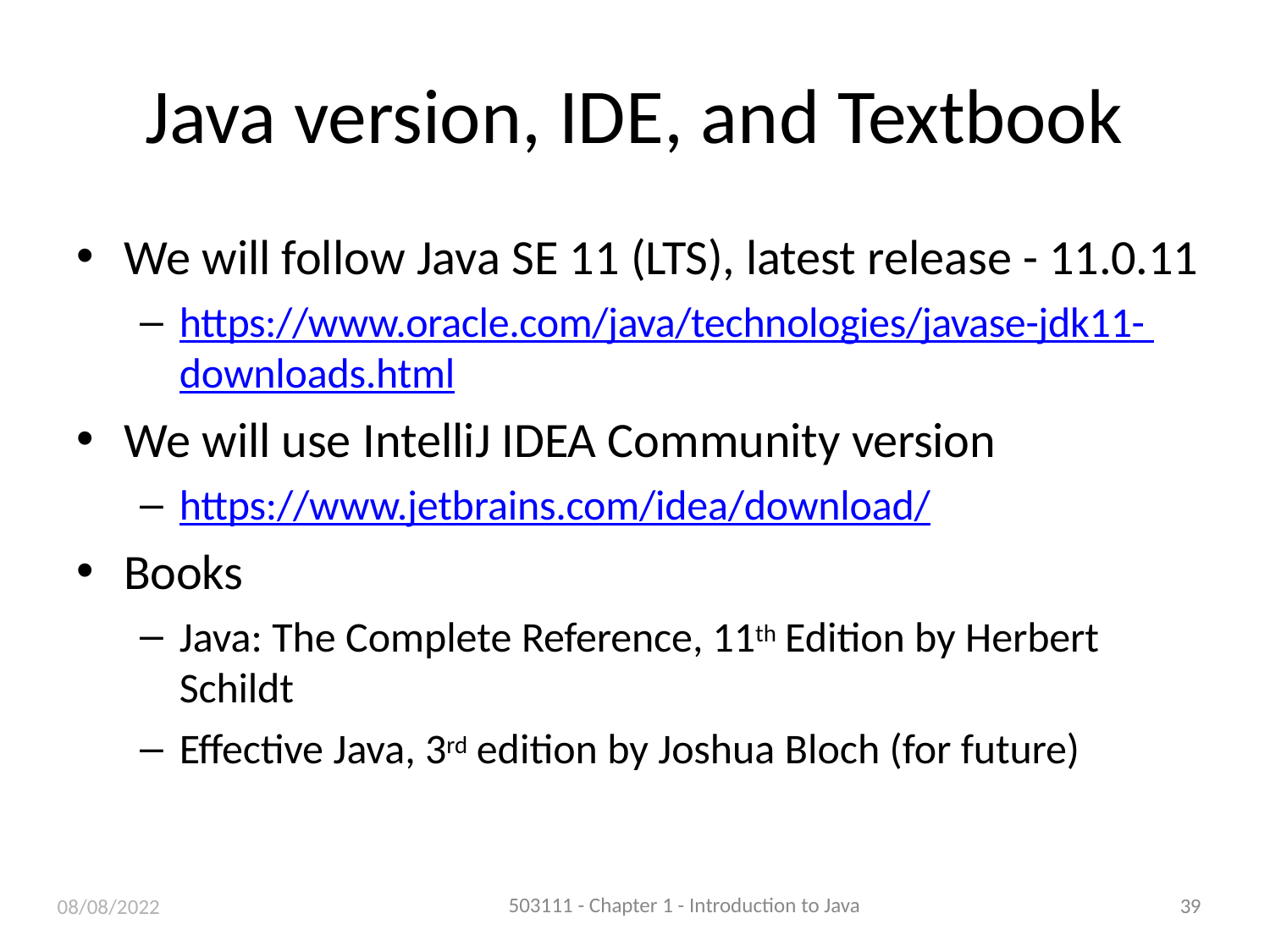

# Java version, IDE, and Textbook
We will follow Java SE 11 (LTS), latest release - 11.0.11
https://www.oracle.com/java/technologies/javase-jdk11- downloads.html
We will use IntelliJ IDEA Community version
https://www.jetbrains.com/idea/download/
Books
Java: The Complete Reference, 11th Edition by Herbert Schildt
Effective Java, 3rd edition by Joshua Bloch (for future)
08/08/2022
503111 - Chapter 1 - Introduction to Java
39